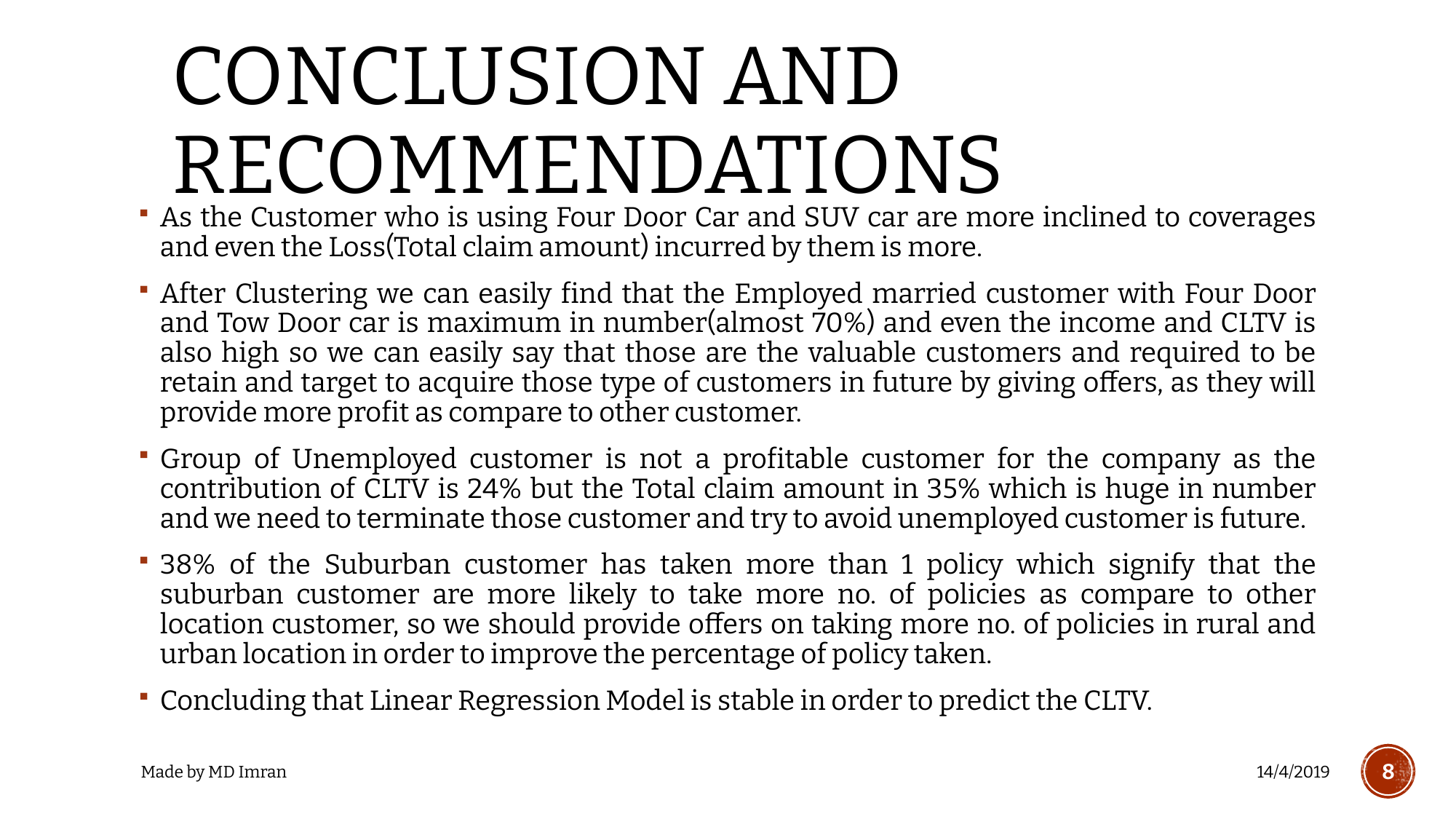

# Conclusion and Recommendations

As the Customer who is using Four Door Car and SUV car are more inclined to coverages and even the Loss(Total claim amount) incurred by them is more.
After Clustering we can easily find that the Employed married customer with Four Door and Tow Door car is maximum in number(almost 70%) and even the income and CLTV is also high so we can easily say that those are the valuable customers and required to be retain and target to acquire those type of customers in future by giving offers, as they will provide more profit as compare to other customer.
Group of Unemployed customer is not a profitable customer for the company as the contribution of CLTV is 24% but the Total claim amount in 35% which is huge in number and we need to terminate those customer and try to avoid unemployed customer is future.
38% of the Suburban customer has taken more than 1 policy which signify that the suburban customer are more likely to take more no. of policies as compare to other location customer, so we should provide offers on taking more no. of policies in rural and urban location in order to improve the percentage of policy taken.
Concluding that Linear Regression Model is stable in order to predict the CLTV.

Made by MD Imran
14/4/2019
8